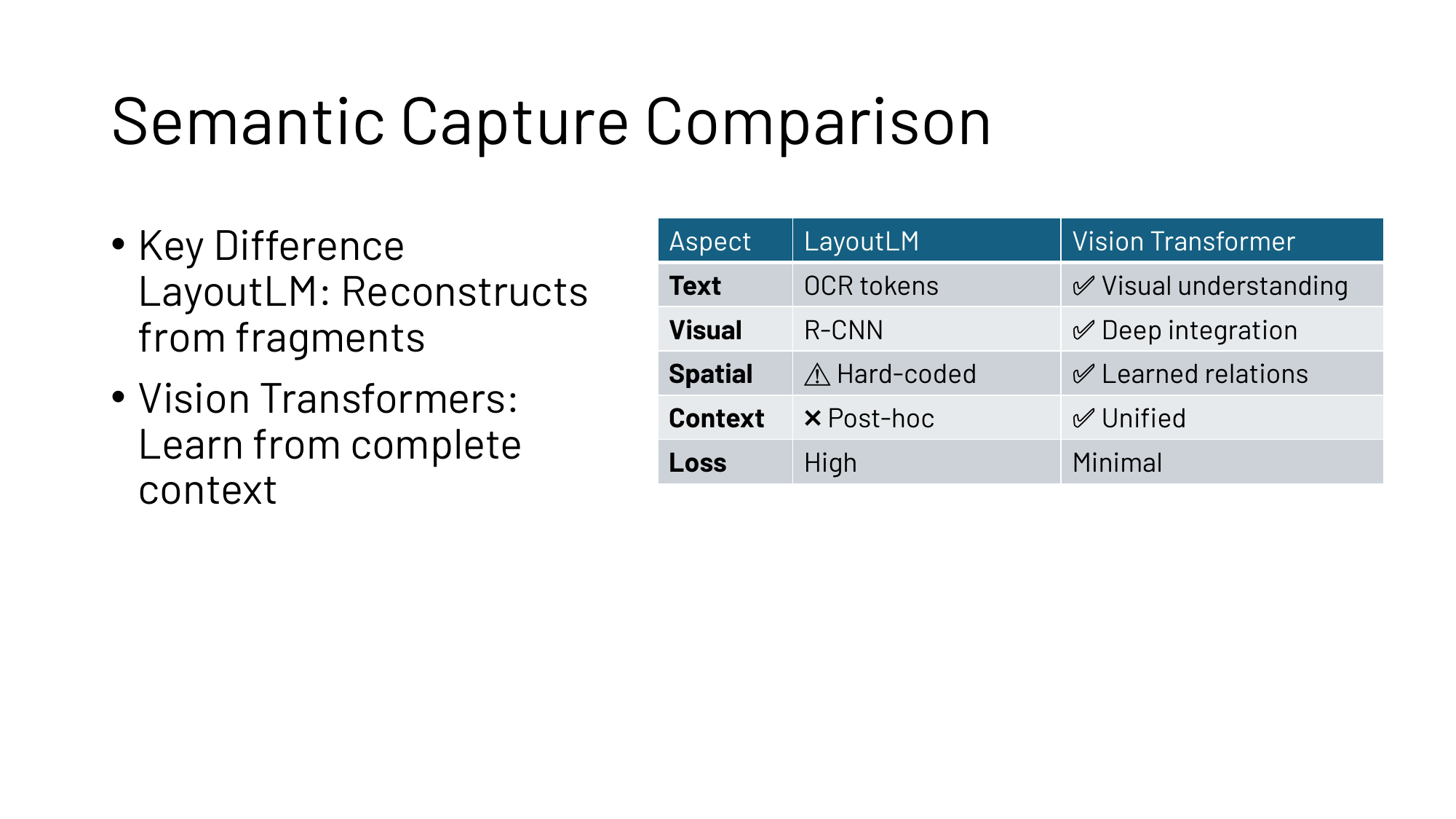

# Semantic Capture Comparison
Key Difference LayoutLM: Reconstructs from fragments
Vision Transformers:
Learn from complete context

| Aspect | LayoutLM | Vision Transformer |
| --- | --- | --- |
| Text | OCR tokens | ✅ Visual understanding |
| Visual | R-CNN | ✅ Deep integration |
| Spatial | ⚠️ Hard-coded | ✅ Learned relations |
| Context | ❌ Post-hoc | ✅ Unified |
| Loss | High | Minimal |